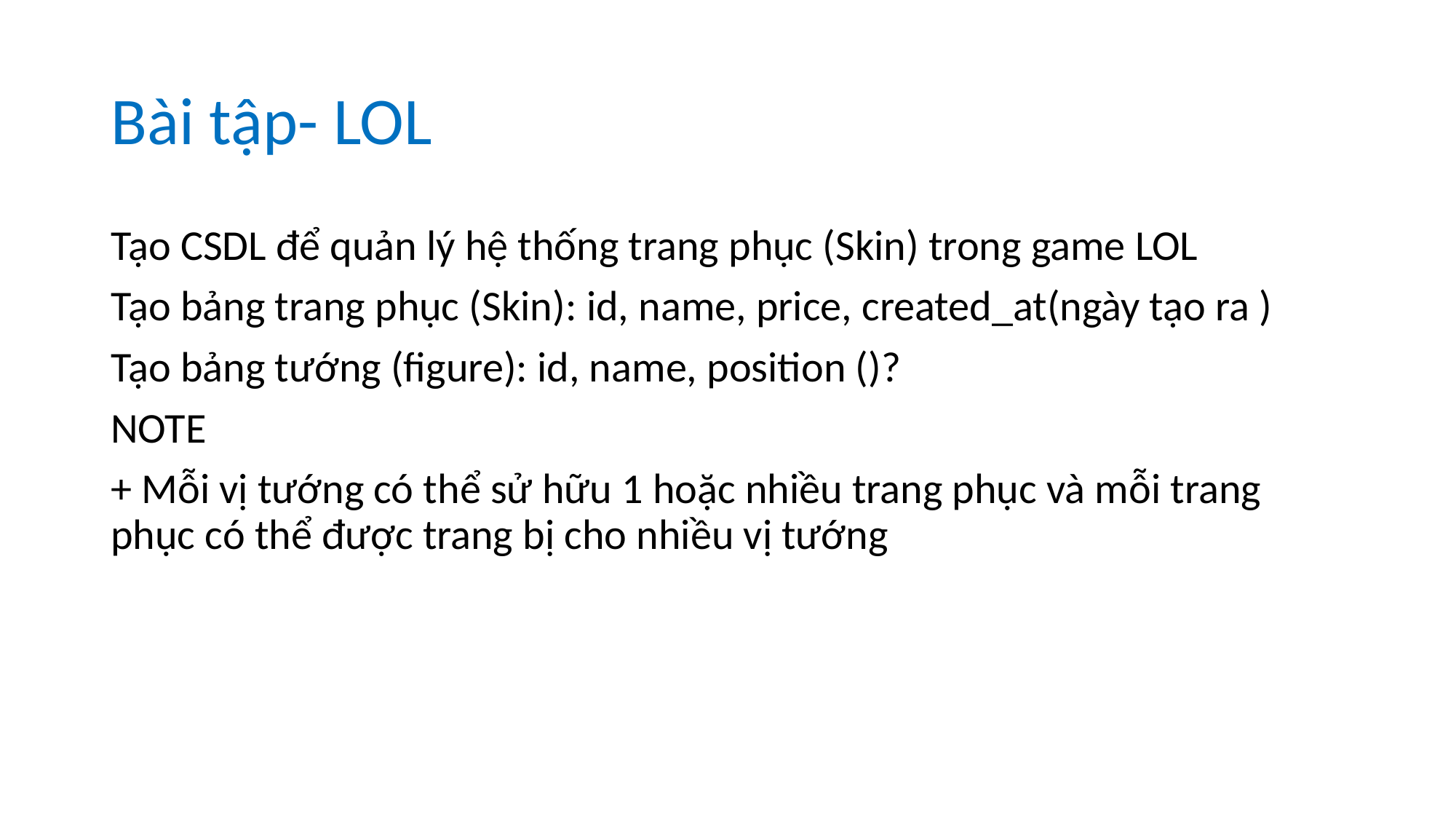

# Bài tập- LOL
Tạo CSDL để quản lý hệ thống trang phục (Skin) trong game LOL
Tạo bảng trang phục (Skin): id, name, price, created_at(ngày tạo ra )
Tạo bảng tướng (figure): id, name, position ()?
NOTE
+ Mỗi vị tướng có thể sử hữu 1 hoặc nhiều trang phục và mỗi trang phục có thể được trang bị cho nhiều vị tướng